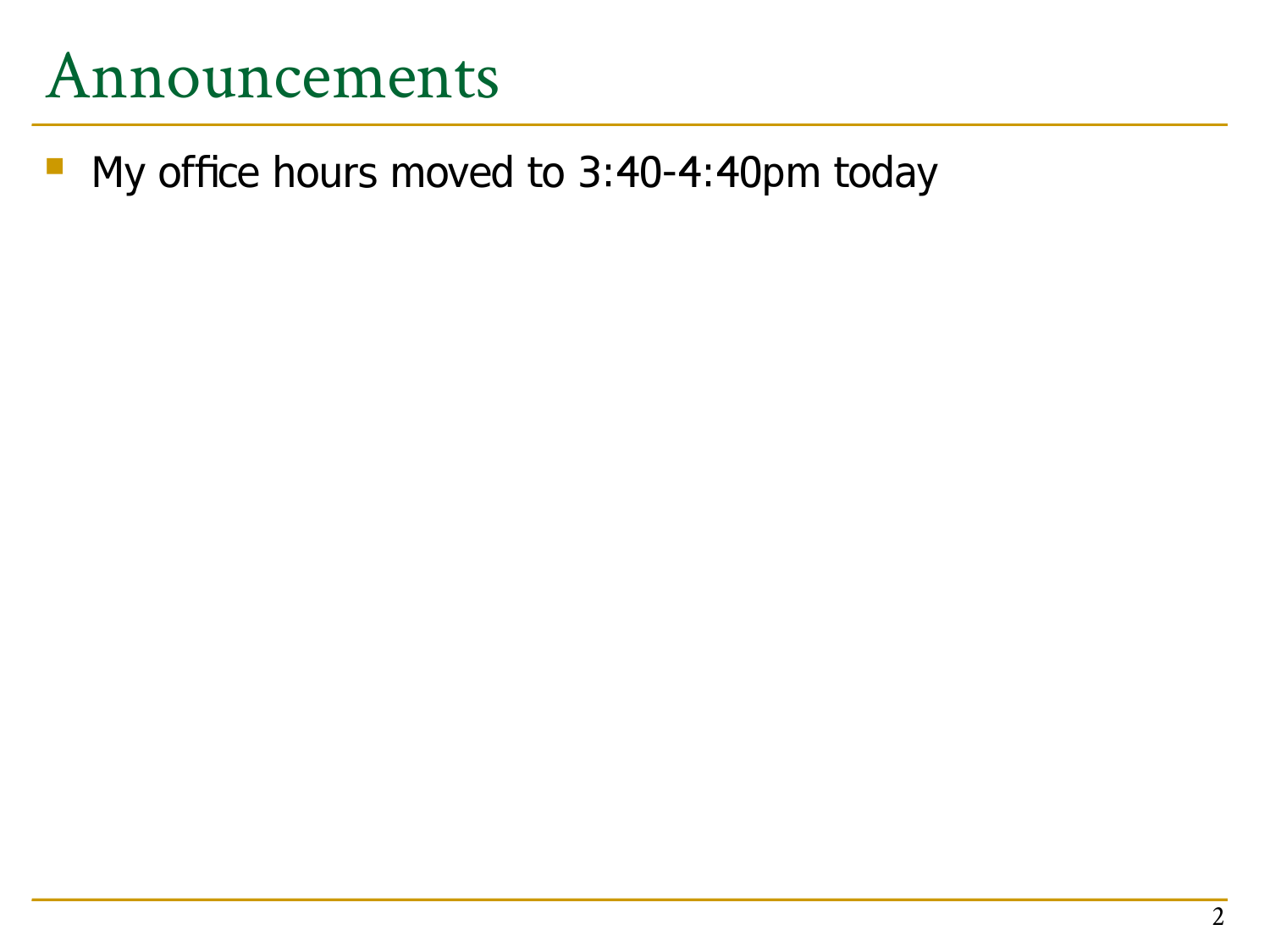

# Announcements
My office hours moved to 3:40-4:40pm today

2